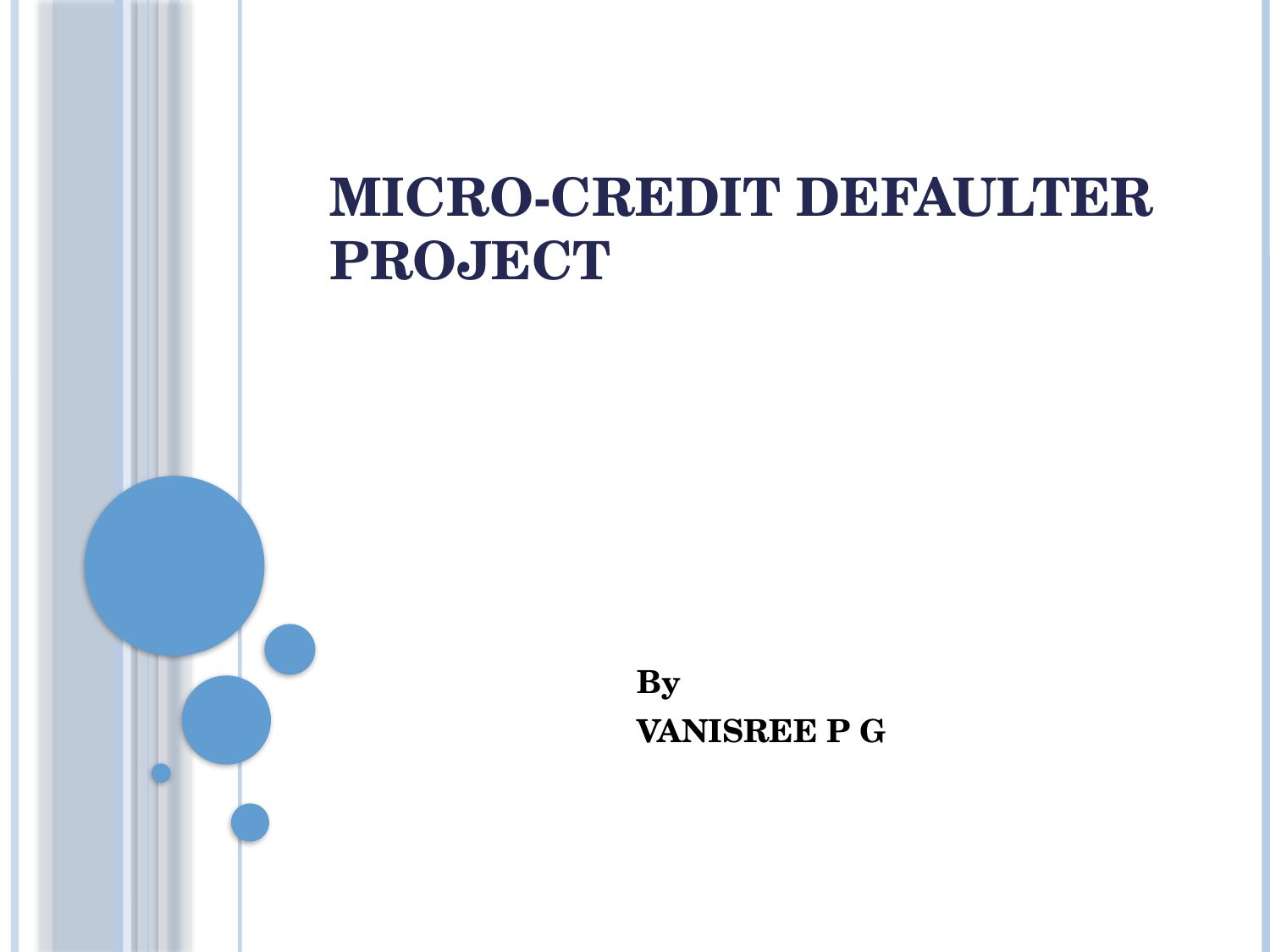

# Micro-Credit Defaulter Project
By
VANISREE P G